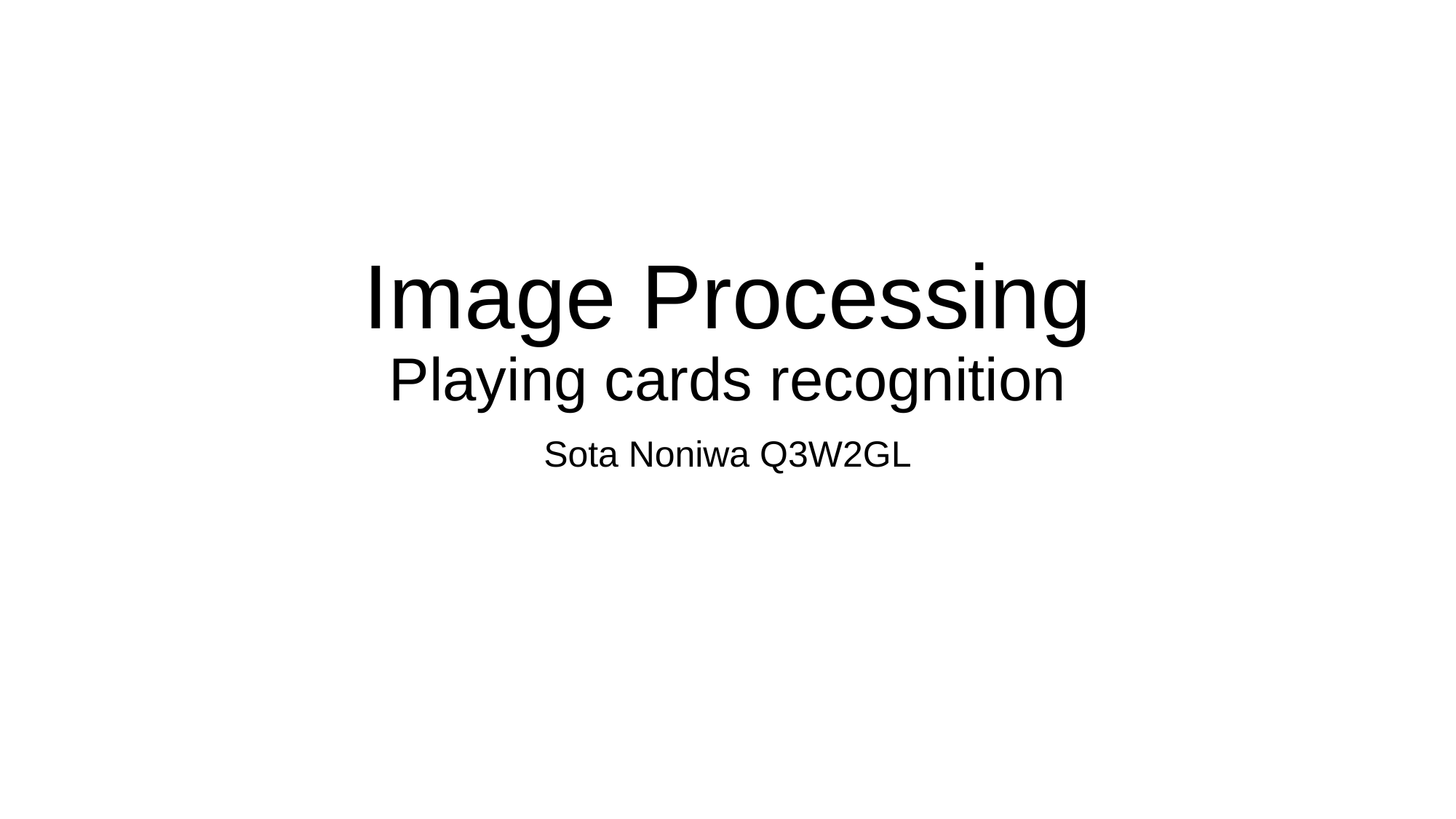

# Image Processing Playing cards recognition
Sota Noniwa Q3W2GL